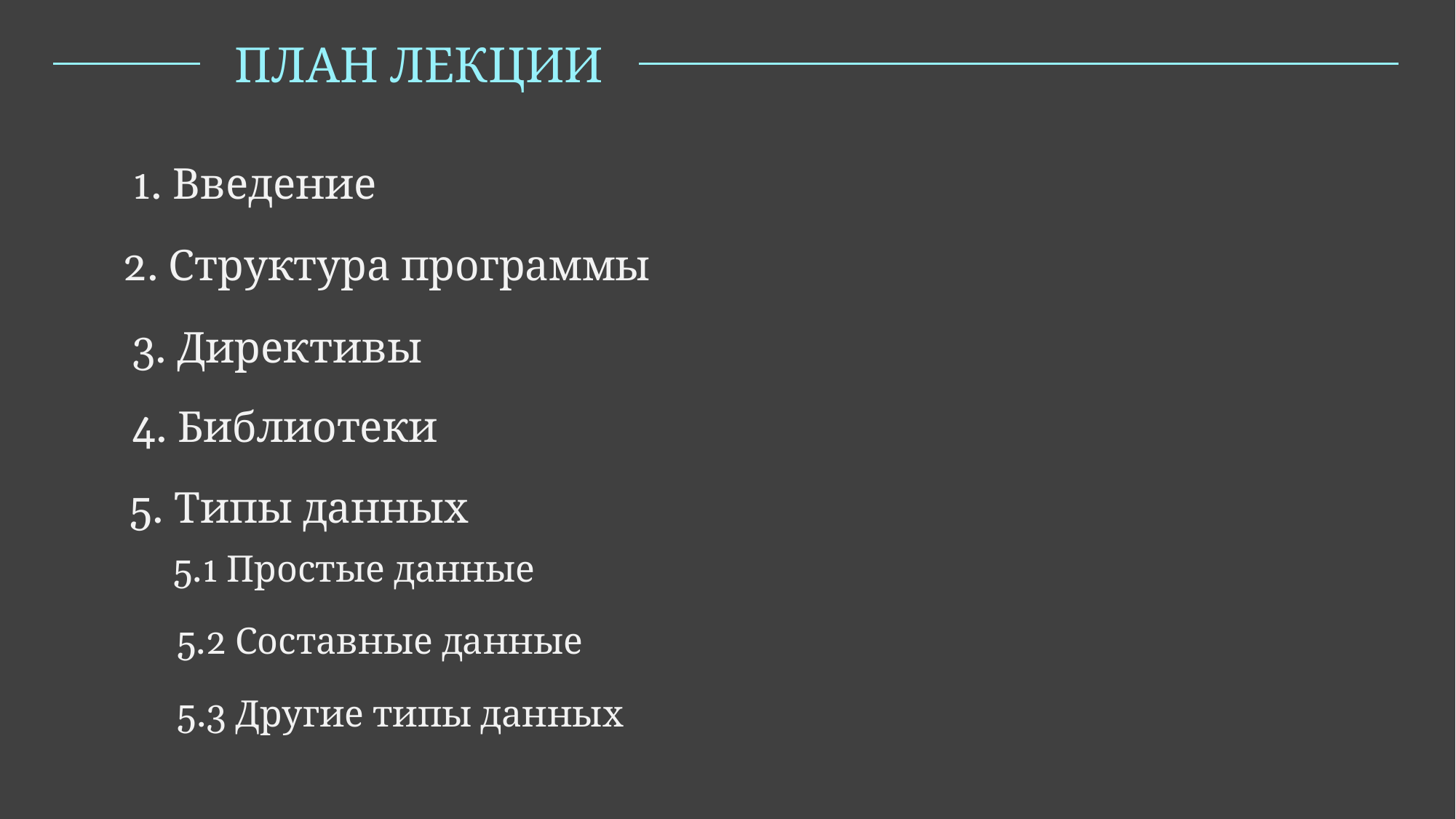

ПЛАН ЛЕКЦИИ
1. Введение
2. Структура программы
3. Директивы
4. Библиотеки
5. Типы данных
5.1 Простые данные
5.2 Составные данные
5.3 Другие типы данных